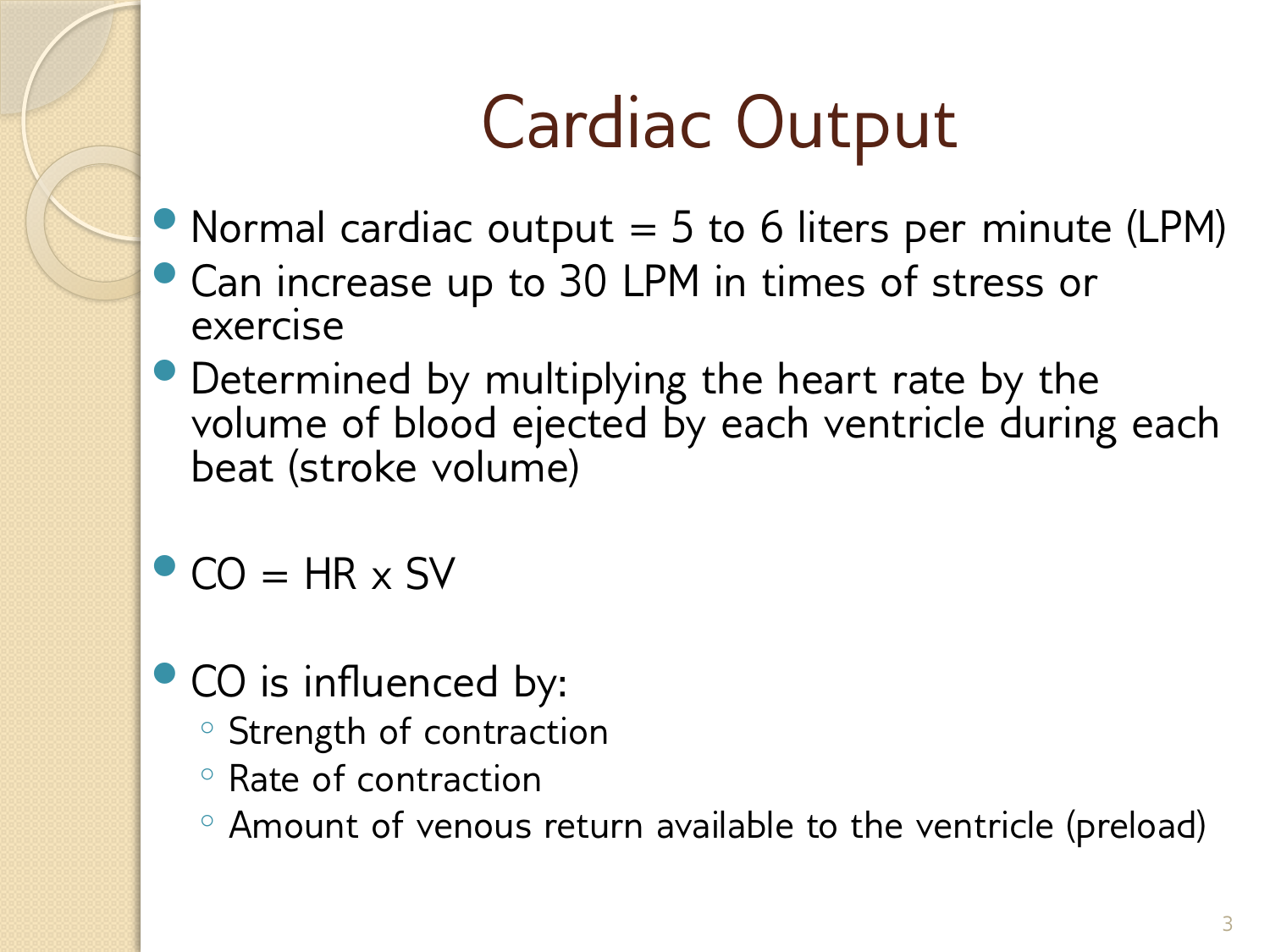

# Cardiac Output
Normal cardiac output = 5 to 6 liters per minute (LPM)
Can increase up to 30 LPM in times of stress or exercise
Determined by multiplying the heart rate by the volume of blood ejected by each ventricle during each beat (stroke volume)

CO = HR x SV

CO is influenced by:
Strength of contraction
Rate of contraction
Amount of venous return available to the ventricle (preload)

3